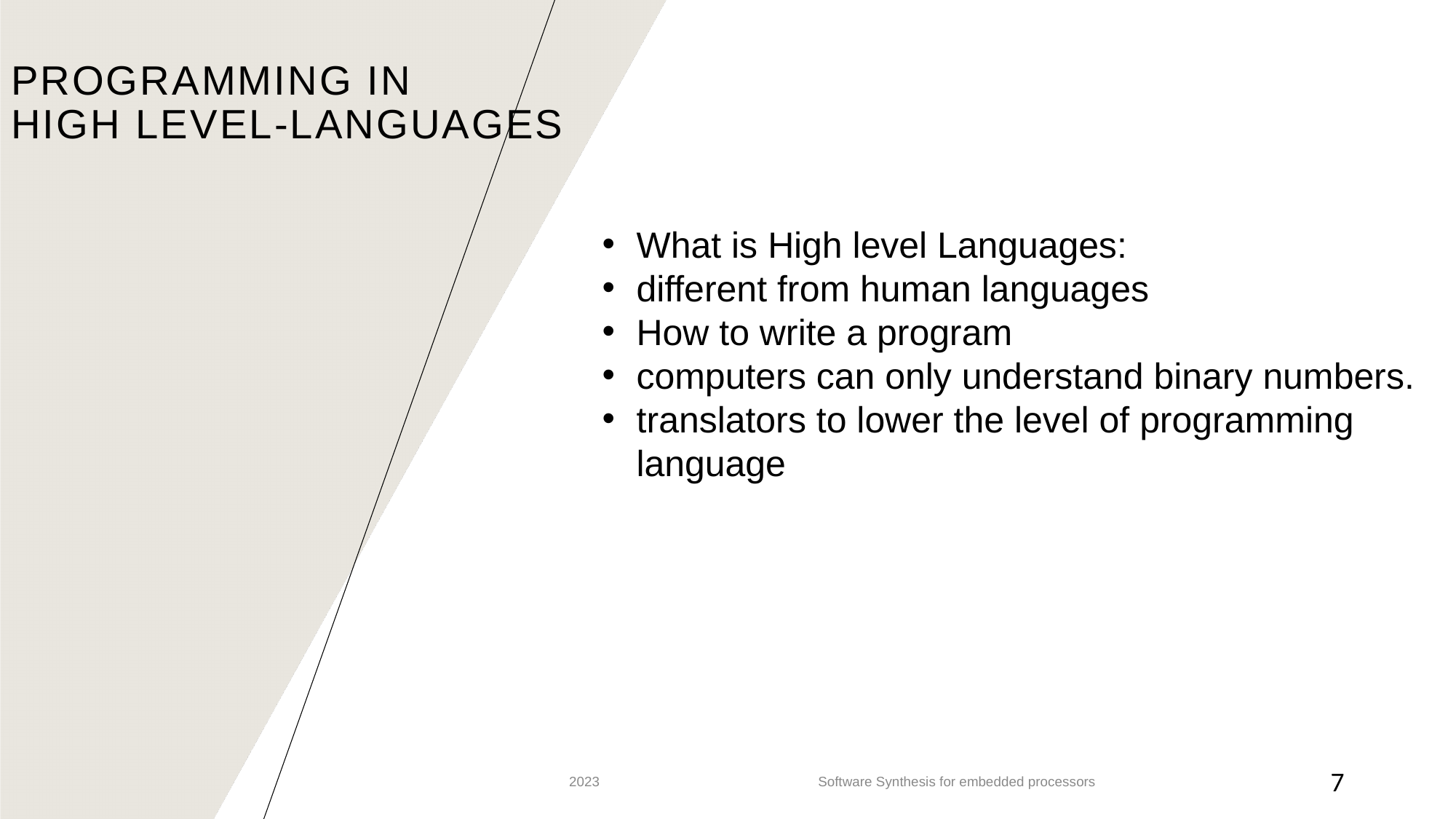

# PROGRAMMING IN HIGH LEVEL-LANGUAGES
What is High level Languages:
different from human languages
How to write a program
computers can only understand binary numbers.
translators to lower the level of programming language
2023
Software Synthesis for embedded processors
7